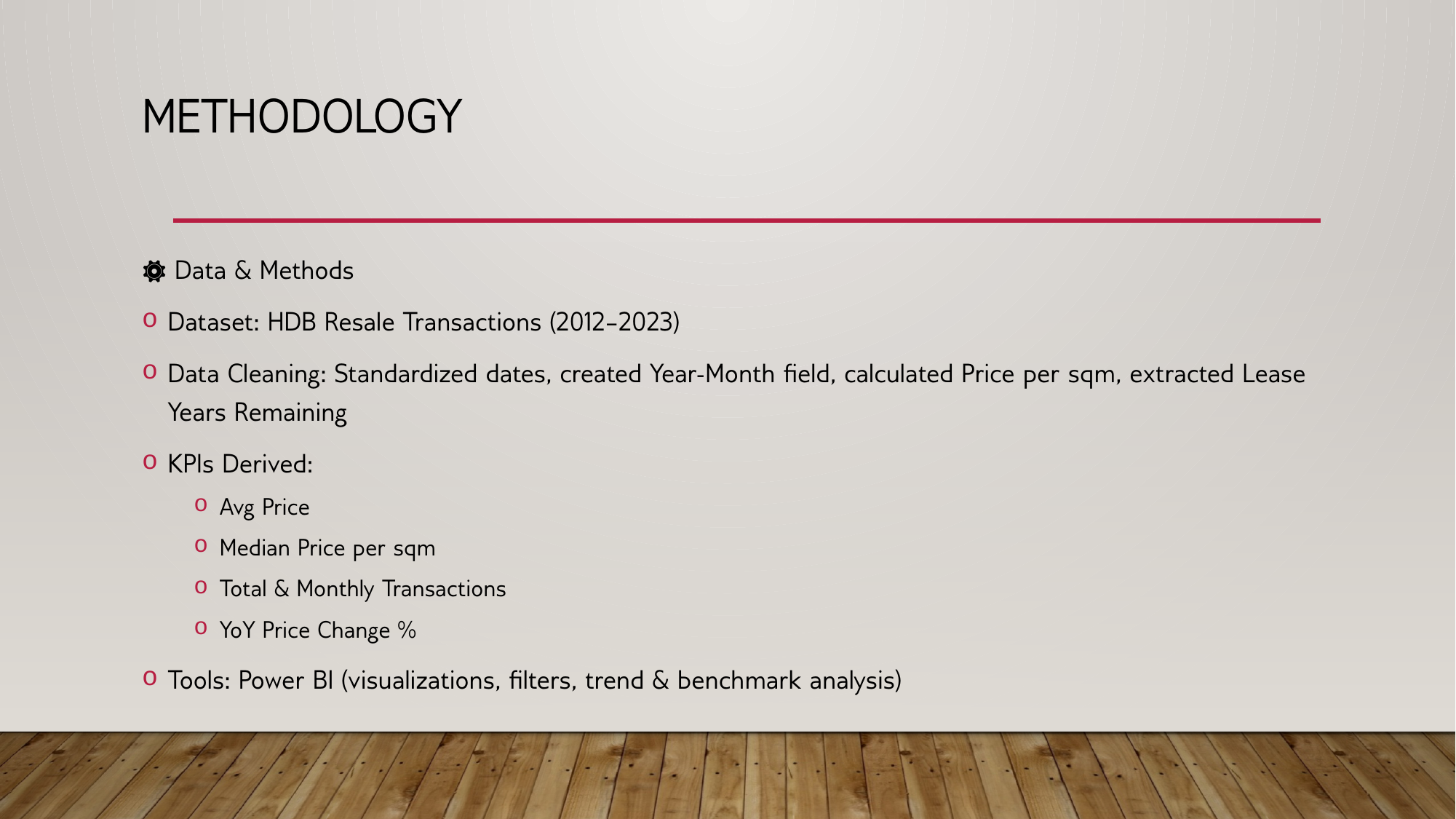

# Methodology
⚙️ Data & Methods
Dataset: HDB Resale Transactions (2012–2023)
Data Cleaning: Standardized dates, created Year-Month field, calculated Price per sqm, extracted Lease Years Remaining
KPIs Derived:
Avg Price
Median Price per sqm
Total & Monthly Transactions
YoY Price Change %
Tools: Power BI (visualizations, filters, trend & benchmark analysis)